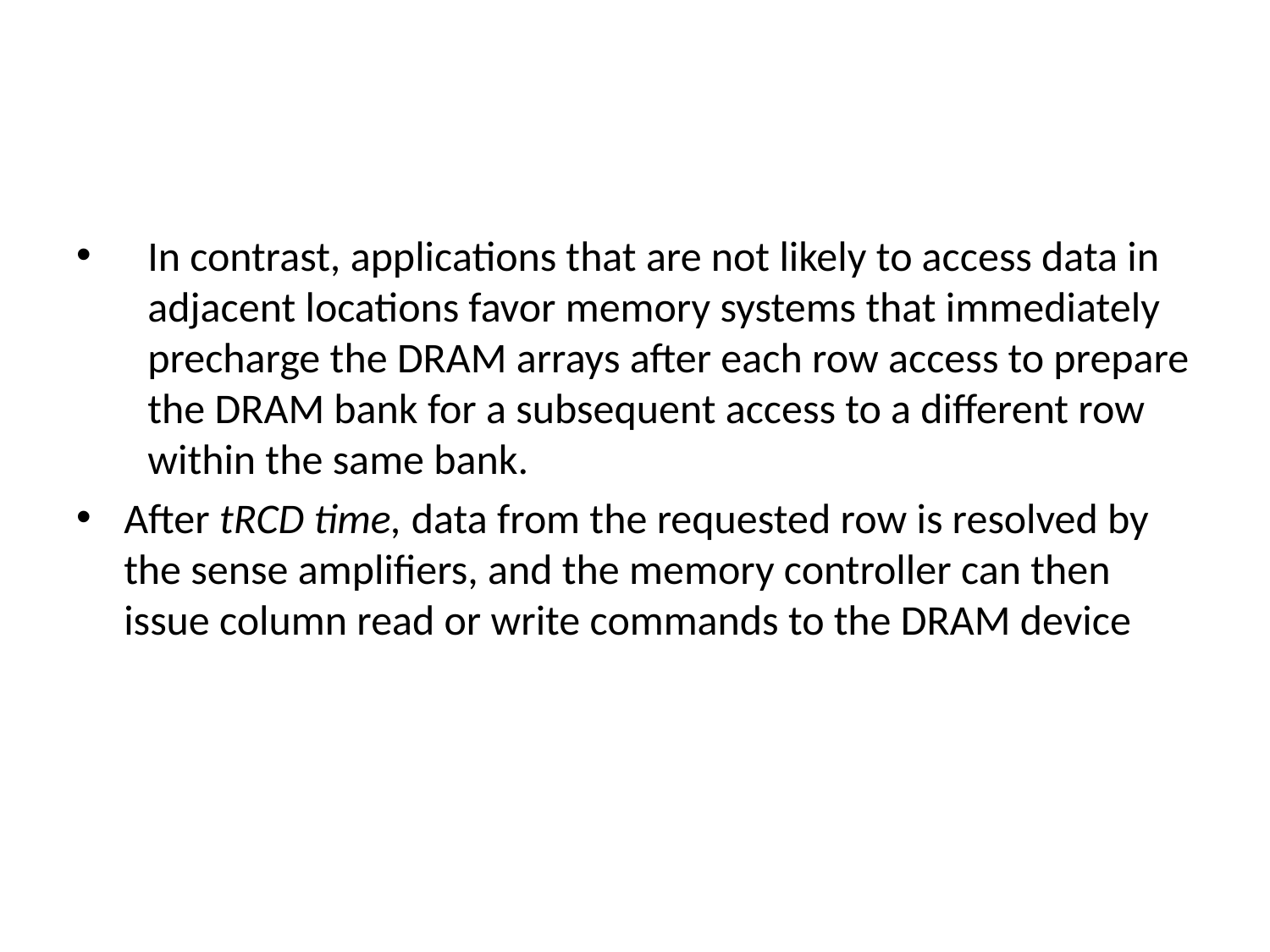

#
In contrast, applications that are not likely to access data in adjacent locations favor memory systems that immediately precharge the DRAM arrays after each row access to prepare the DRAM bank for a subsequent access to a different row within the same bank.
After tRCD time, data from the requested row is resolved by the sense amplifiers, and the memory controller can then issue column read or write commands to the DRAM device